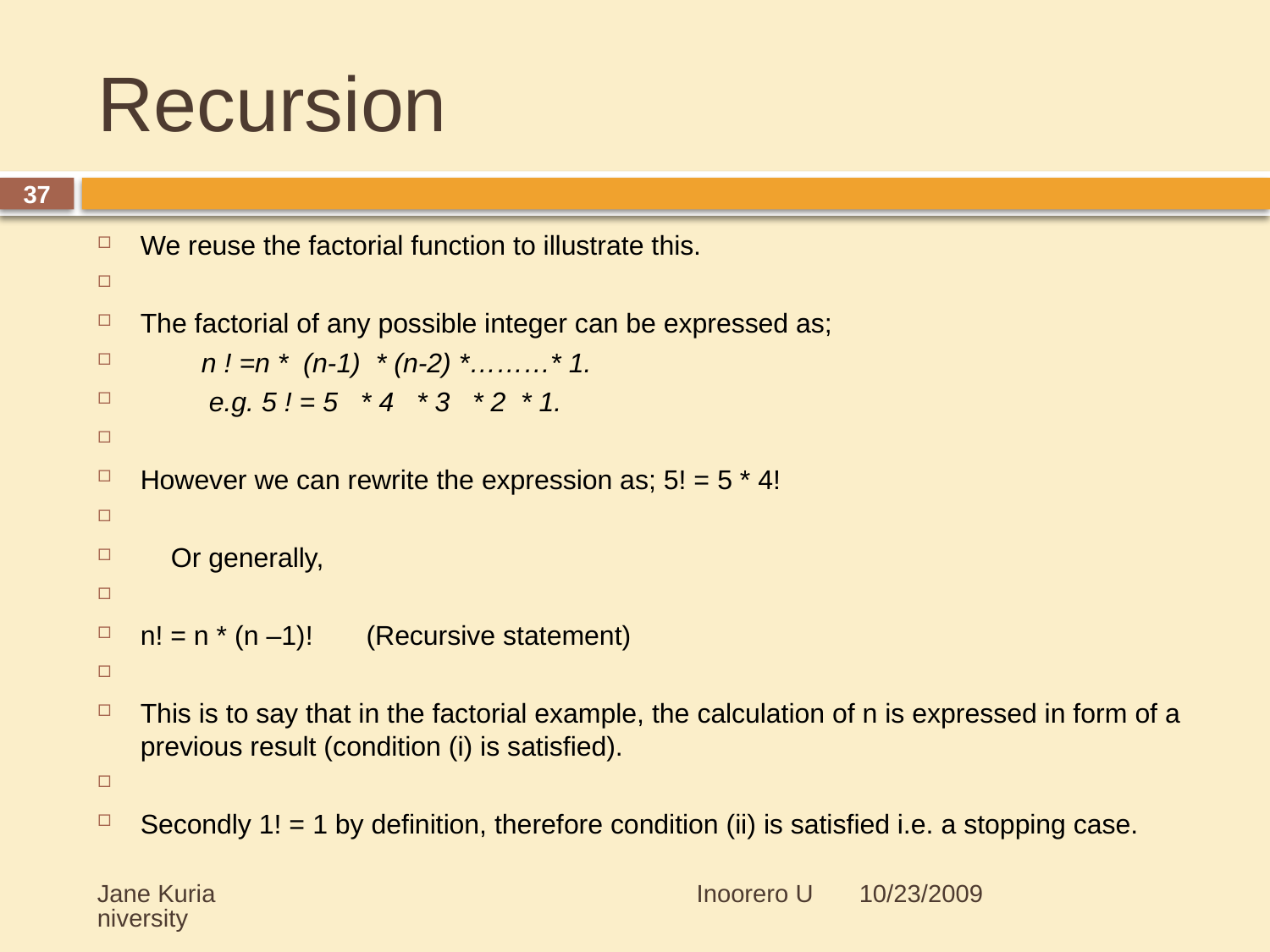

# Recursion
37
We reuse the factorial function to illustrate this.

The factorial of any possible integer can be expressed as;
        n ! =n *  (n-1)  * (n-2) *………* 1.
         e.g. 5 ! = 5   * 4   * 3   * 2  * 1.

However we can rewrite the expression as; 5! = 5 * 4!

    Or generally,

n! = n * (n –1)!       (Recursive statement)

This is to say that in the factorial example, the calculation of n is expressed in form of a previous result (condition (i) is satisfied).

Secondly 1! = 1 by definition, therefore condition (ii) is satisfied i.e. a stopping case.

Jane Kuria                                                                     Inoorero University
10/23/2009